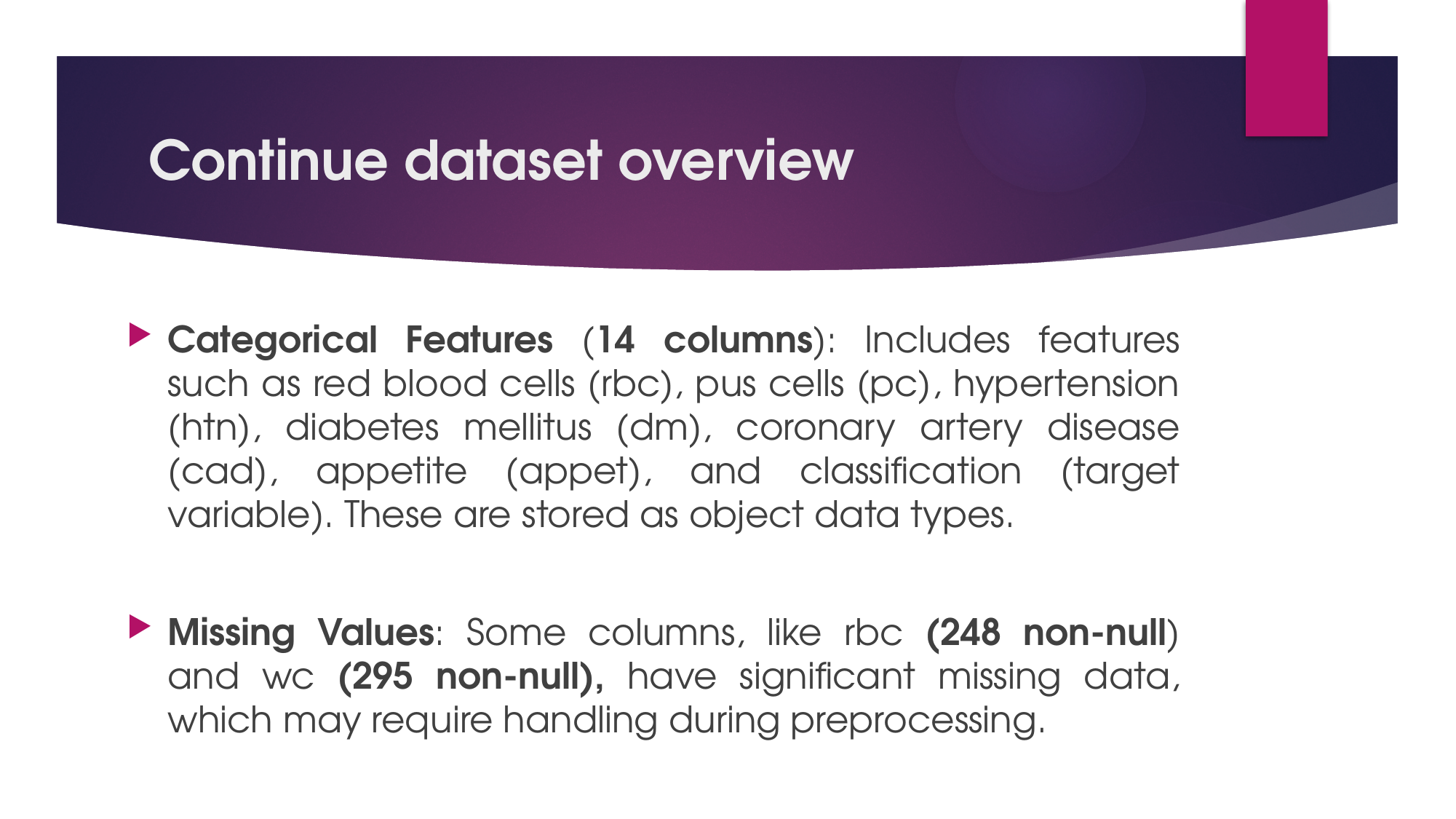

# Continue dataset overview
Categorical Features (14 columns): Includes features such as red blood cells (rbc), pus cells (pc), hypertension (htn), diabetes mellitus (dm), coronary artery disease (cad), appetite (appet), and classification (target variable). These are stored as object data types.

Missing Values: Some columns, like rbc (248 non-null) and wc (295 non-null), have significant missing data, which may require handling during preprocessing.